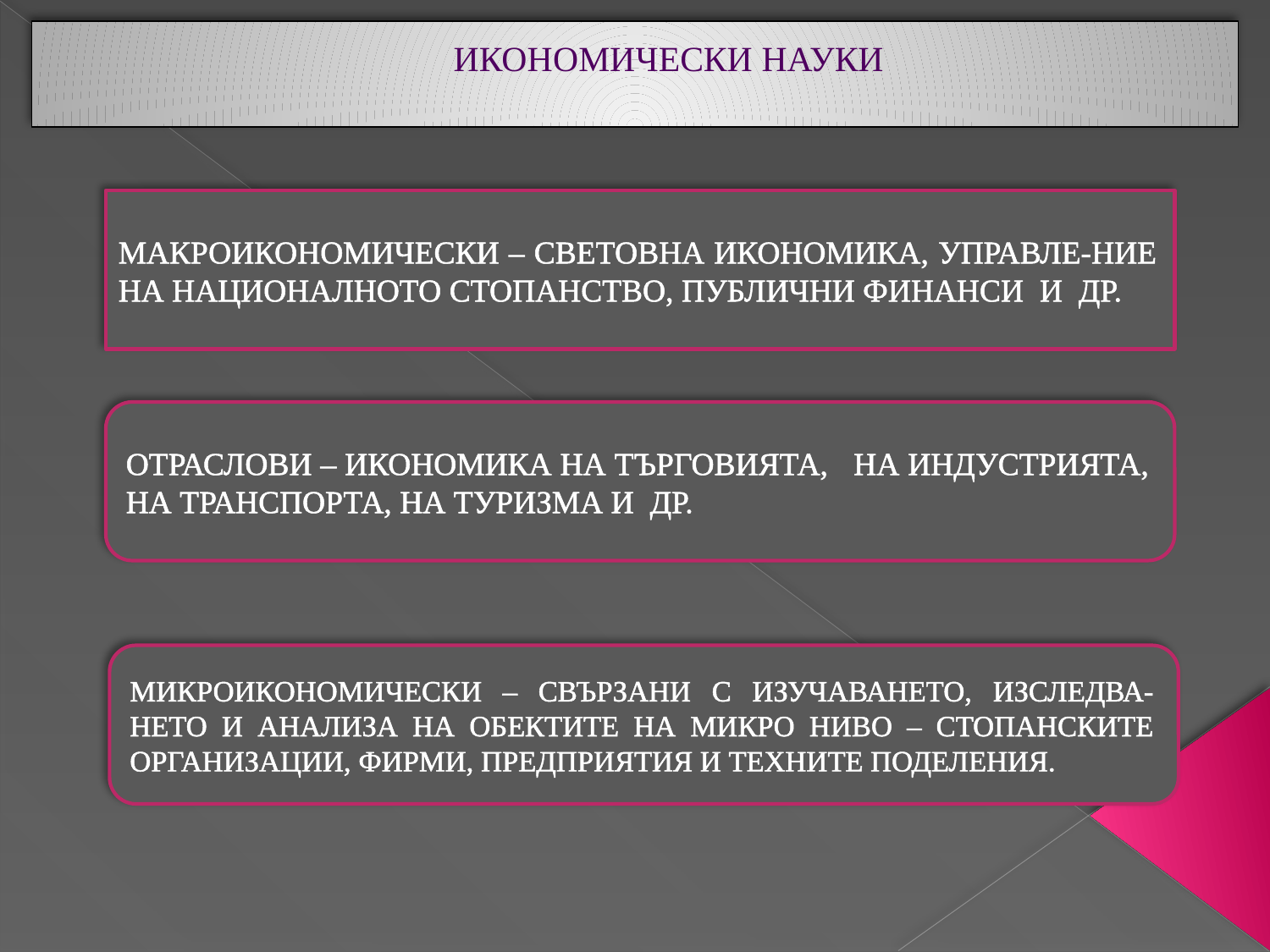

# ИКОНОМИЧЕСКИ НАУКИ
МАКРОИКОНОМИЧЕСКИ – СВЕТОВНА ИКОНОМИКА, УПРАВЛЕ-НИЕ НА НАЦИОНАЛНОТО СТОПАНСТВО, ПУБЛИЧНИ ФИНАНСИ  И  ДР.
ОТРАСЛОВИ – ИКОНОМИКА НА ТЪРГОВИЯТА,   НА ИНДУСТРИЯТА, НА ТРАНСПОРТА, НА ТУРИЗМА И  ДР.
МИКРОИКОНОМИЧЕСКИ – СВЪРЗАНИ С ИЗУЧАВАНЕТО, ИЗСЛЕДВА-НЕТО И АНАЛИЗА НА ОБЕКТИТЕ НА МИКРО НИВО – СТОПАНСКИТЕ ОРГАНИЗАЦИИ, ФИРМИ, ПРЕДПРИЯТИЯ И ТЕХНИТЕ ПОДЕЛЕНИЯ.